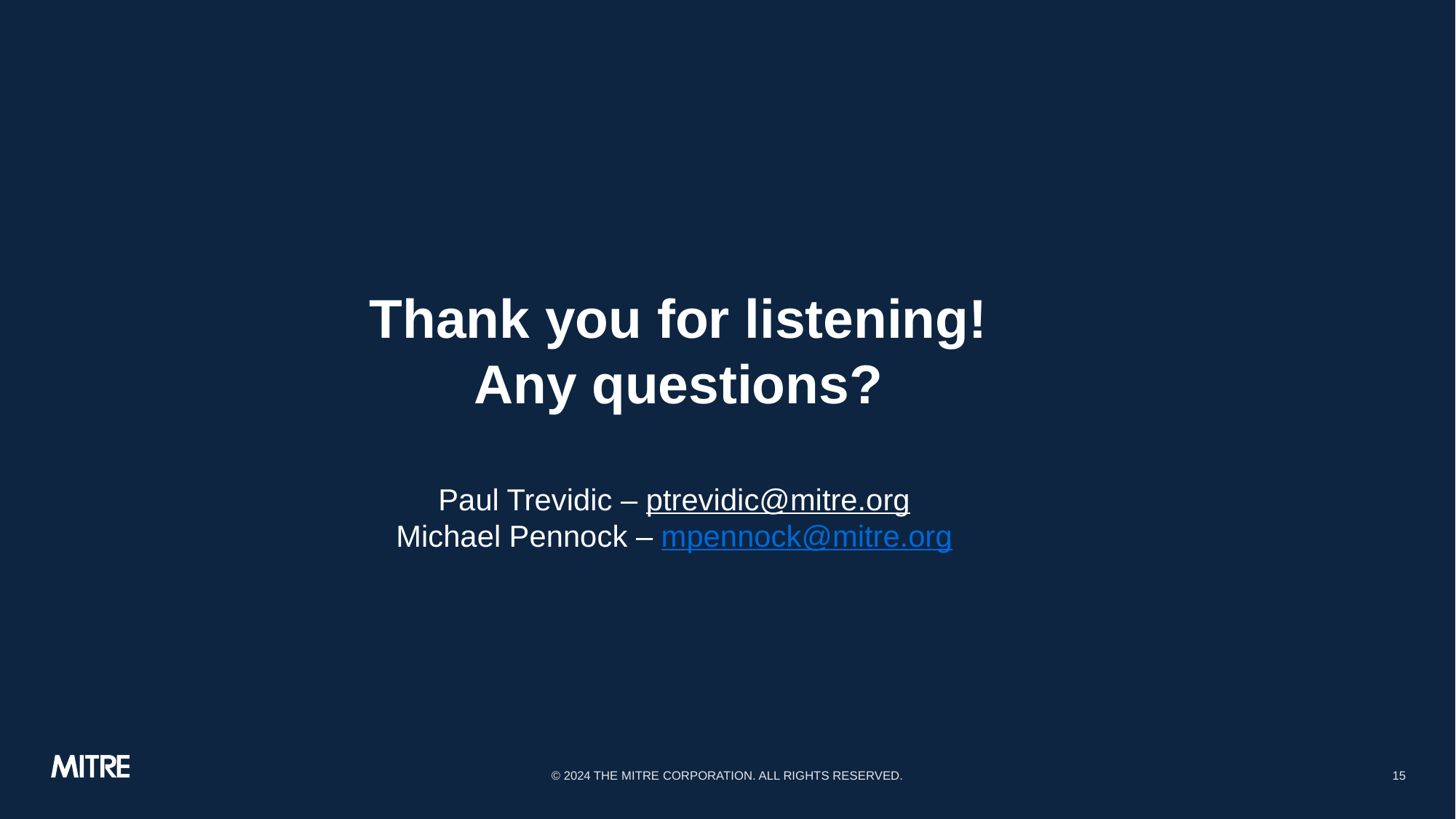

# Thank you for listening! Any questions? Paul Trevidic – ptrevidic@mitre.org Michael Pennock – mpennock@mitre.org
© 2024 THE MITRE CORPORATION. ALL RIGHTS RESERVED.
15